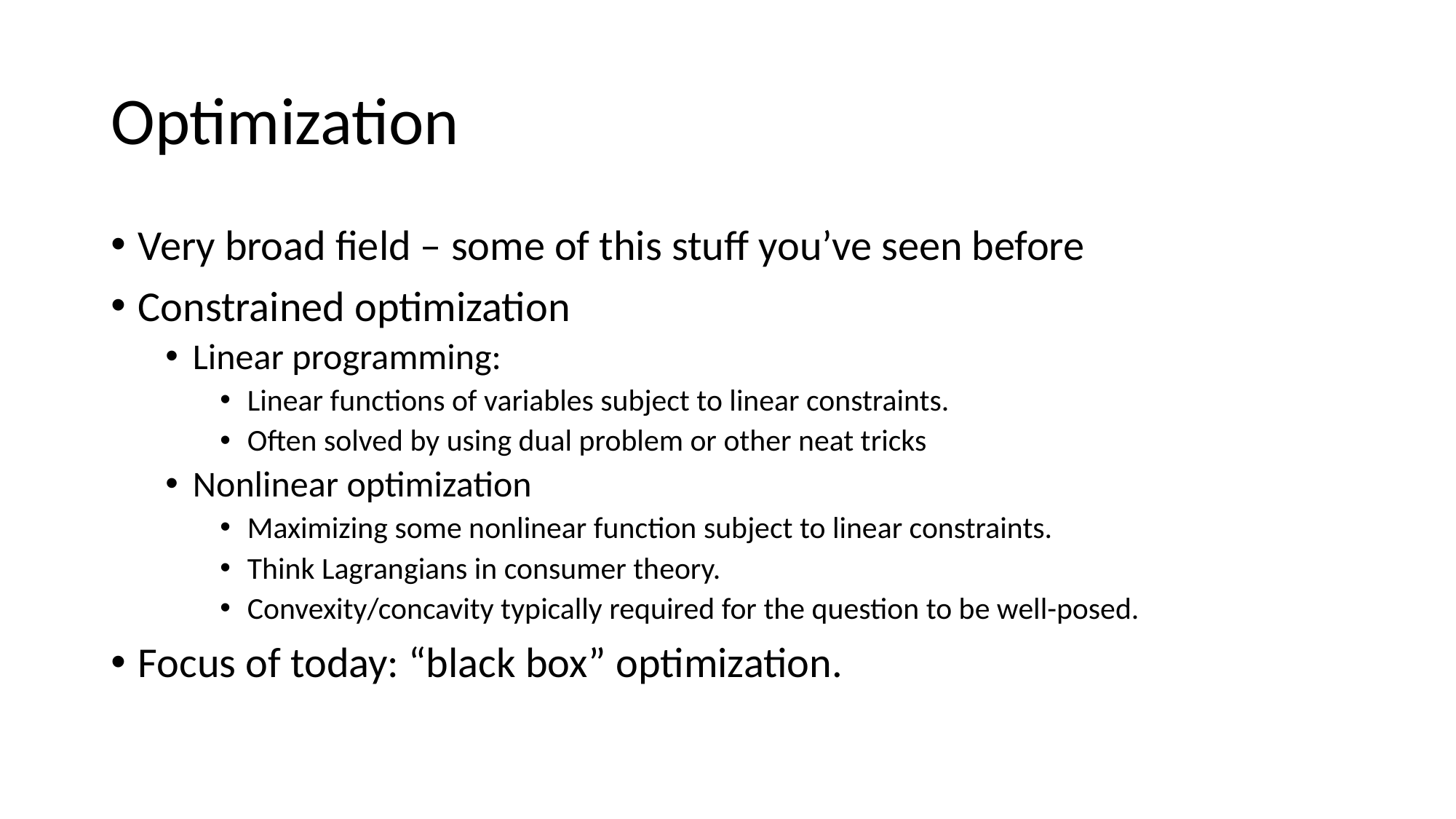

# Optimization
Very broad field – some of this stuff you’ve seen before
Constrained optimization
Linear programming:
Linear functions of variables subject to linear constraints.
Often solved by using dual problem or other neat tricks
Nonlinear optimization
Maximizing some nonlinear function subject to linear constraints.
Think Lagrangians in consumer theory.
Convexity/concavity typically required for the question to be well-posed.
Focus of today: “black box” optimization.